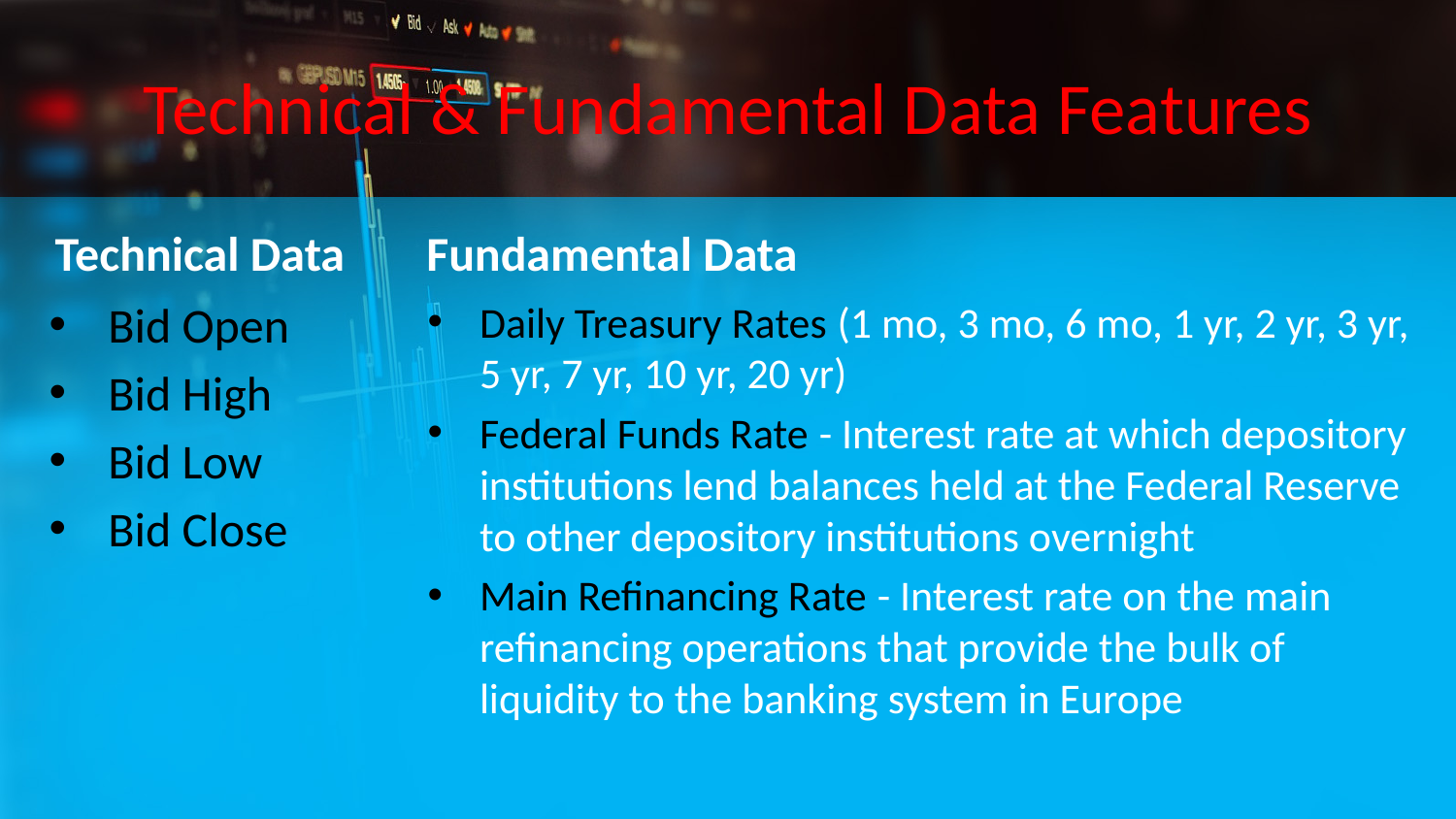

# Technical & Fundamental Data Features
Technical Data
Fundamental Data
Bid Open
Bid High
Bid Low
Bid Close
Daily Treasury Rates (1 mo, 3 mo, 6 mo, 1 yr, 2 yr, 3 yr, 5 yr, 7 yr, 10 yr, 20 yr)
Federal Funds Rate - Interest rate at which depository institutions lend balances held at the Federal Reserve to other depository institutions overnight
Main Refinancing Rate - Interest rate on the main refinancing operations that provide the bulk of liquidity to the banking system in Europe